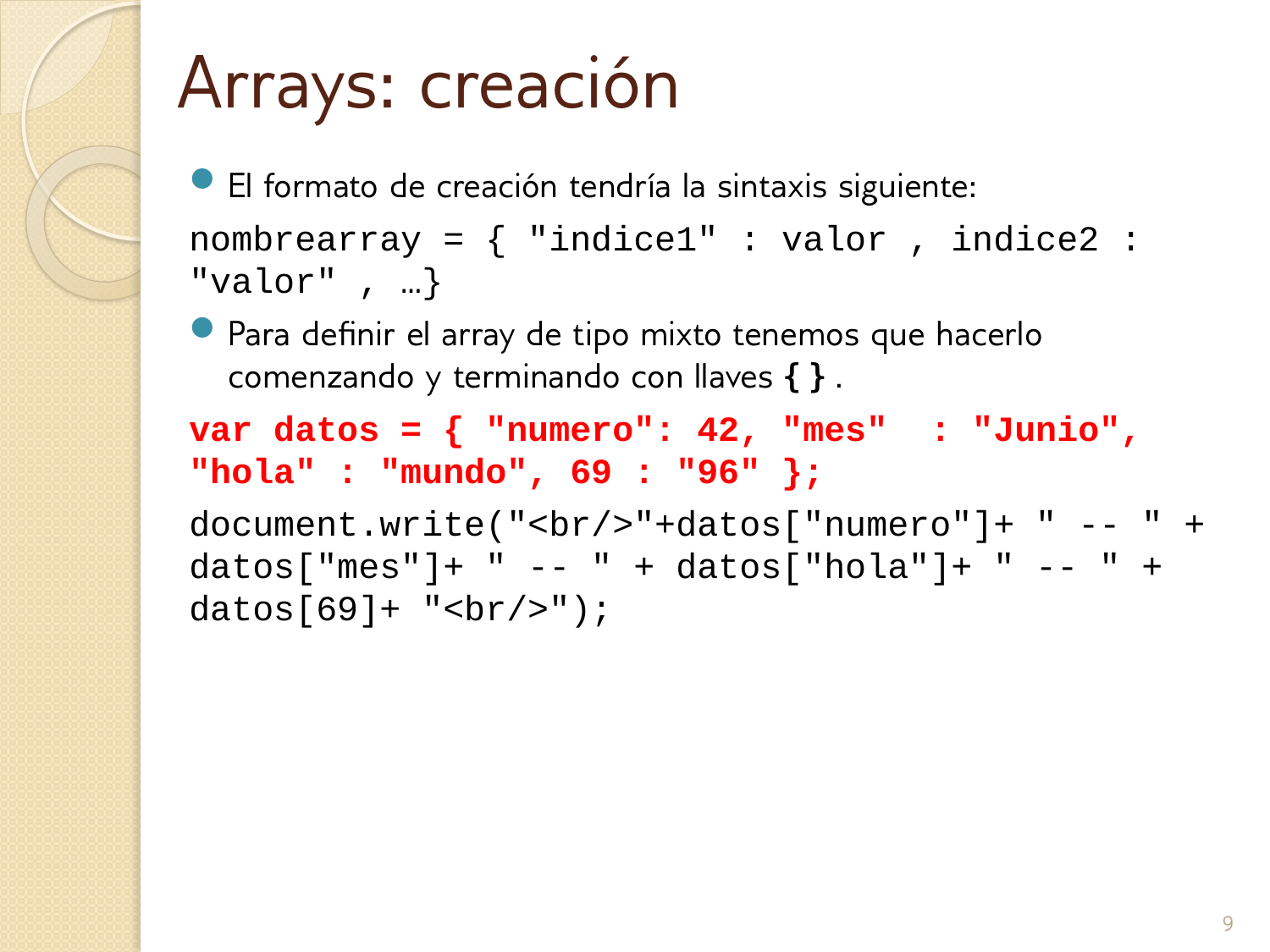

9
# Arrays: creación
El formato de creación tendría la sintaxis siguiente:
nombrearray = { "indice1" : valor , indice2 : "valor" , …}
Para definir el array de tipo mixto tenemos que hacerlo comenzando y terminando con llaves { } .
var datos = { "numero": 42, "mes"  : "Junio", "hola" : "mundo", 69 : "96" };
document.write("<br/>"+datos["numero"]+ " -- " + datos["mes"]+ " -- " + datos["hola"]+ " -- " + datos[69]+ "<br/>");